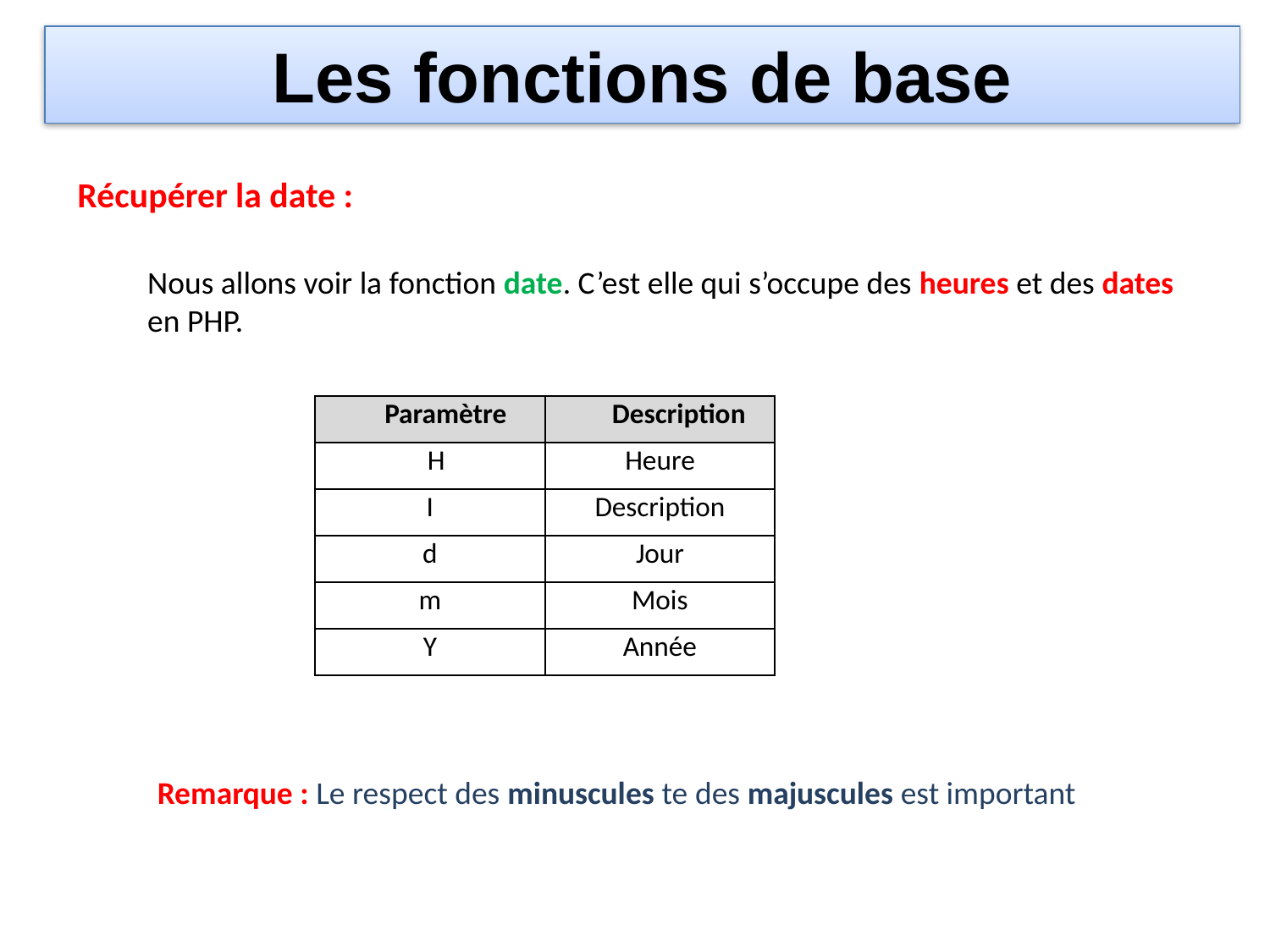

Les fonctions de base
Récupérer la date :
Nous allons voir la fonction date. C’est elle qui s’occupe des heures et des dates en PHP.
| Paramètre | Description |
| --- | --- |
| H | Heure |
| I | Description |
| d | Jour |
| m | Mois |
| Y | Année |
Remarque : Le respect des minuscules te des majuscules est important